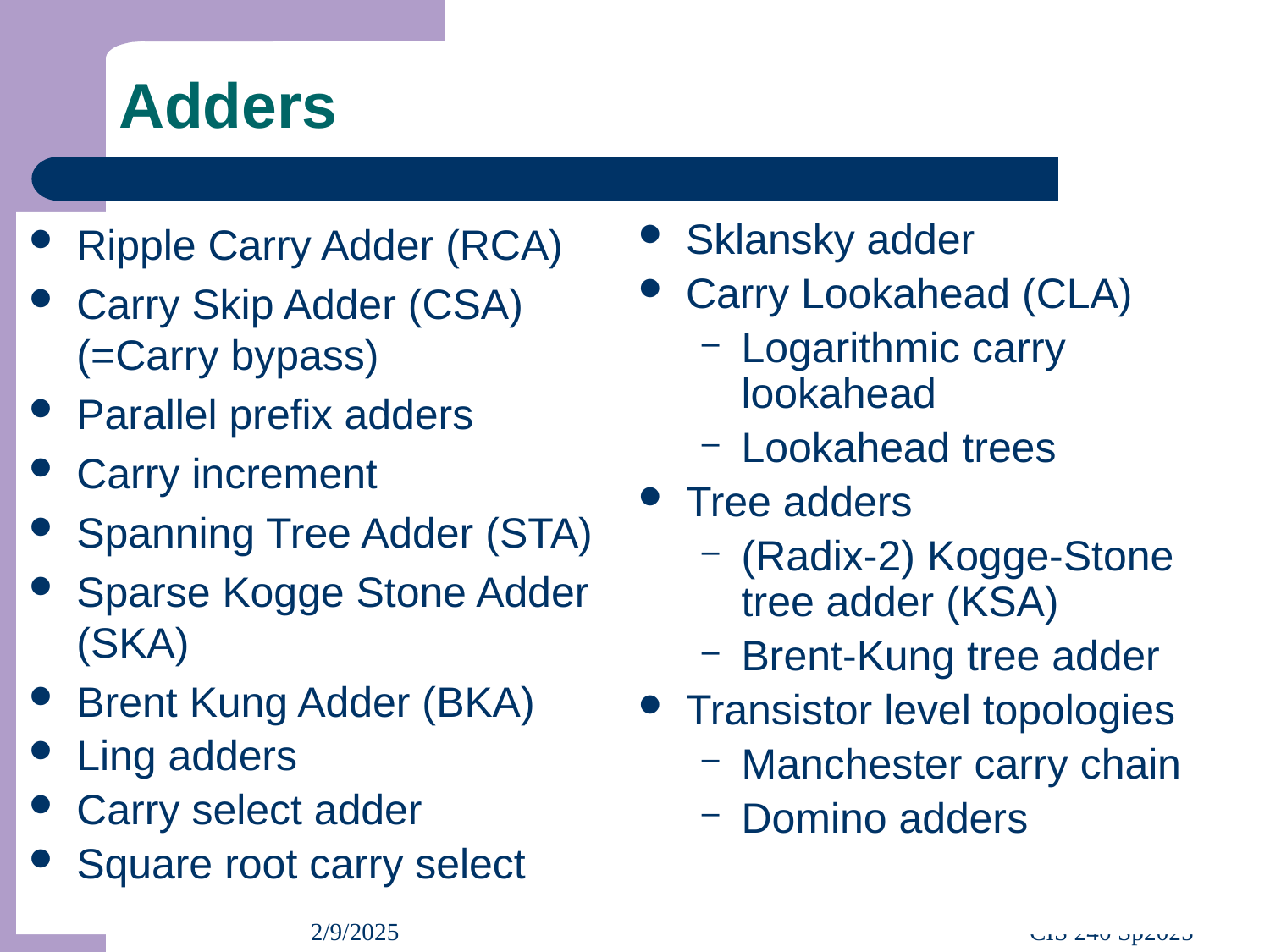

# Adders
Ripple Carry Adder (RCA)
Carry Skip Adder (CSA) (=Carry bypass)
Parallel prefix adders
Carry increment
Spanning Tree Adder (STA)
Sparse Kogge Stone Adder (SKA)
Brent Kung Adder (BKA)
Ling adders
Carry select adder
Square root carry select
Sklansky adder
Carry Lookahead (CLA)
Logarithmic carry lookahead
Lookahead trees
Tree adders
(Radix-2) Kogge-Stone tree adder (KSA)
Brent-Kung tree adder
Transistor level topologies
Manchester carry chain
Domino adders
14
2/9/2025
CIS 240 Sp2025